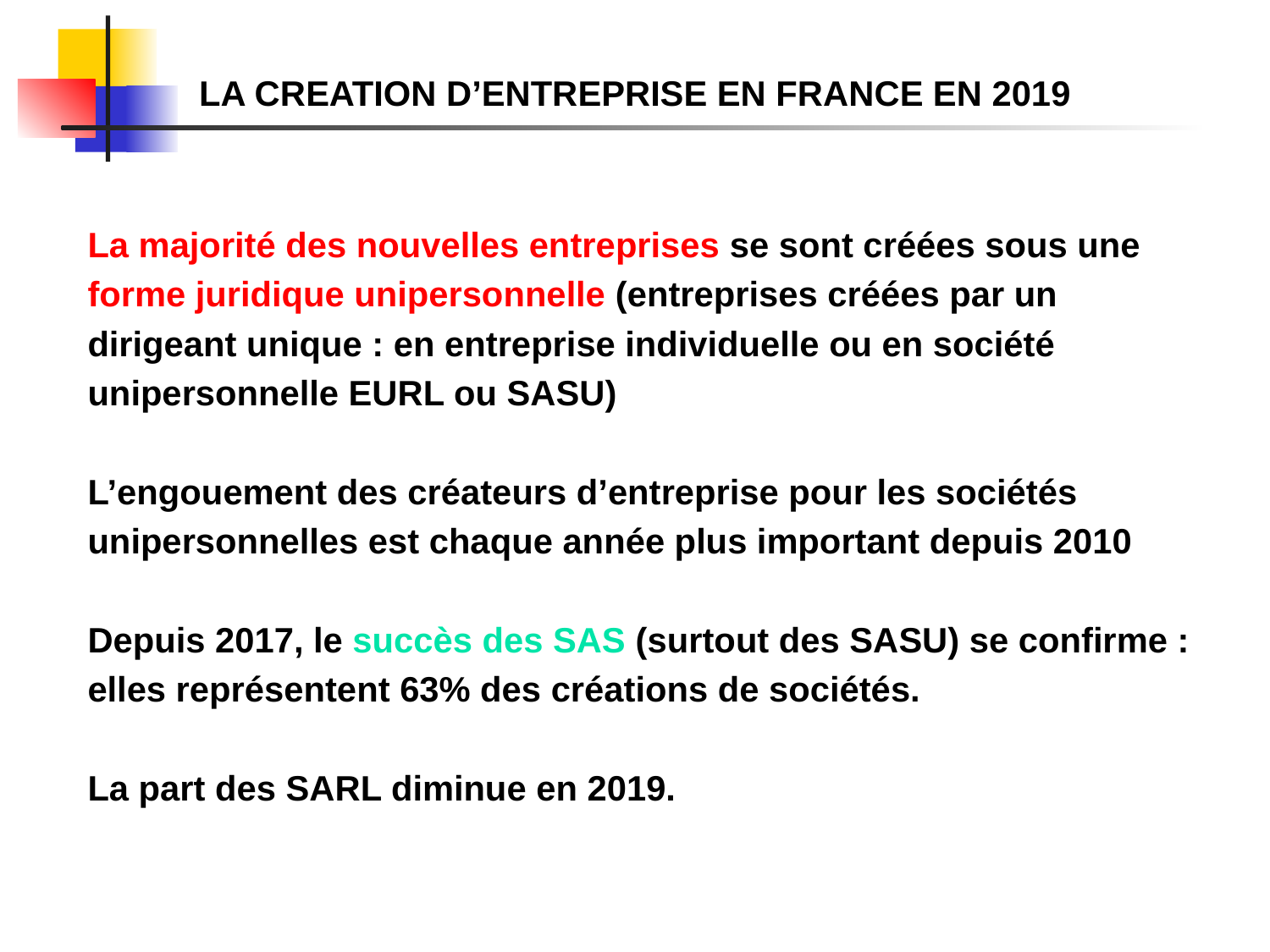

# LA CREATION D’ENTREPRISE EN FRANCE EN 2019
La majorité des nouvelles entreprises se sont créées sous une
forme juridique unipersonnelle (entreprises créées par un
dirigeant unique : en entreprise individuelle ou en société
unipersonnelle EURL ou SASU)

L’engouement des créateurs d’entreprise pour les sociétés
unipersonnelles est chaque année plus important depuis 2010

Depuis 2017, le succès des SAS (surtout des SASU) se confirme :
elles représentent 63% des créations de sociétés.

La part des SARL diminue en 2019.